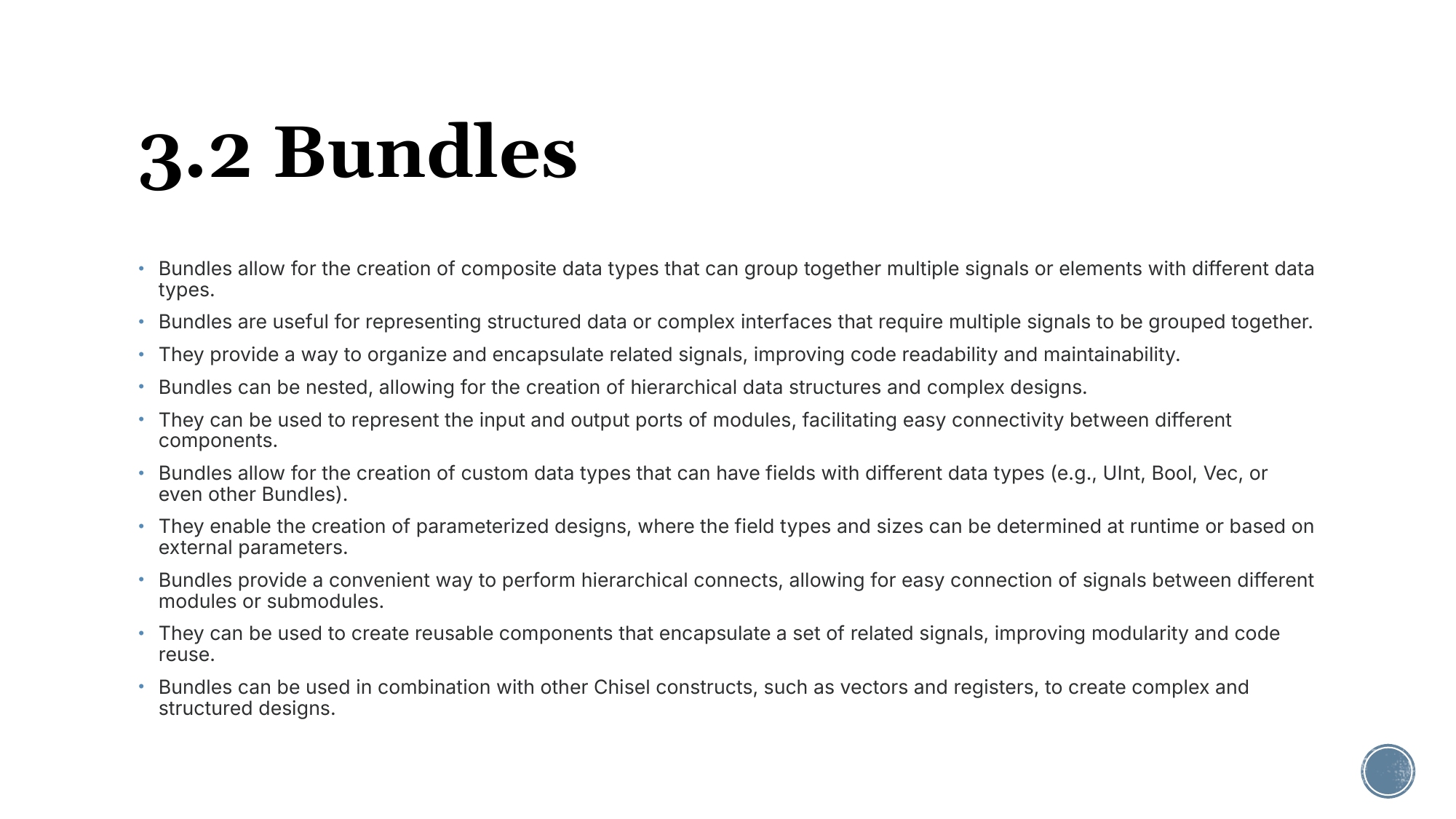

# 3.2 Bundles
Bundles allow for the creation of composite data types that can group together multiple signals or elements with different data types.
Bundles are useful for representing structured data or complex interfaces that require multiple signals to be grouped together.
They provide a way to organize and encapsulate related signals, improving code readability and maintainability.
Bundles can be nested, allowing for the creation of hierarchical data structures and complex designs.
They can be used to represent the input and output ports of modules, facilitating easy connectivity between different components.
Bundles allow for the creation of custom data types that can have fields with different data types (e.g., UInt, Bool, Vec, or even other Bundles).
They enable the creation of parameterized designs, where the field types and sizes can be determined at runtime or based on external parameters.
Bundles provide a convenient way to perform hierarchical connects, allowing for easy connection of signals between different modules or submodules.
They can be used to create reusable components that encapsulate a set of related signals, improving modularity and code reuse.
Bundles can be used in combination with other Chisel constructs, such as vectors and registers, to create complex and structured designs.